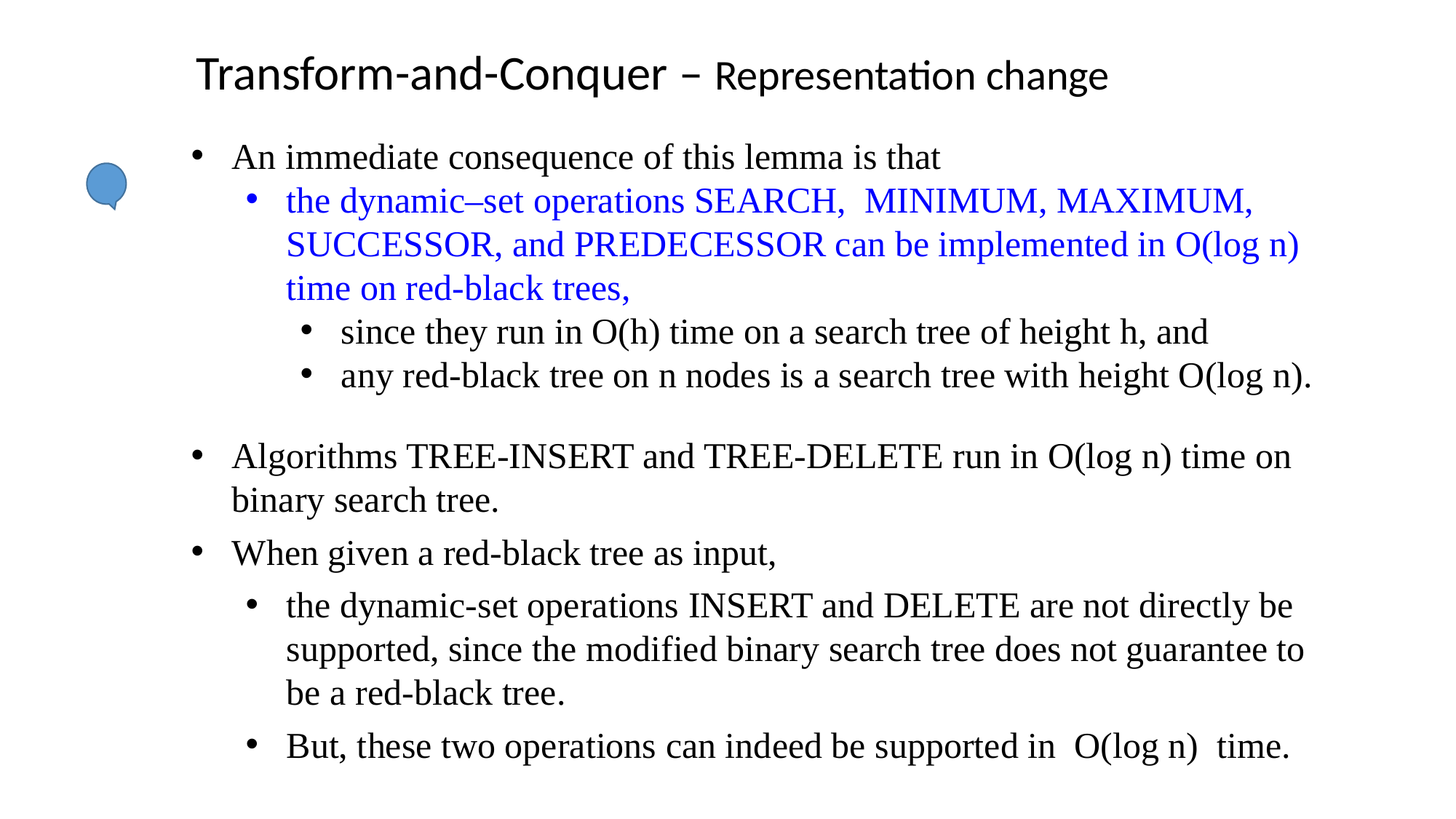

Transform-and-Conquer – Representation change
An immediate consequence of this lemma is that
the dynamic–set operations SEARCH,  MINIMUM, MAXIMUM, SUCCESSOR, and PREDECESSOR can be implemented in O(log n) time on red-black trees,
since they run in O(h) time on a search tree of height h, and
any red-black tree on n nodes is a search tree with height O(log n).

Algorithms TREE-INSERT and TREE-DELETE run in O(log n) time on binary search tree.
When given a red-black tree as input,
the dynamic-set operations INSERT and DELETE are not directly be supported, since the modified binary search tree does not guarantee to be a red-black tree.
But, these two operations can indeed be supported in  O(log n)  time.